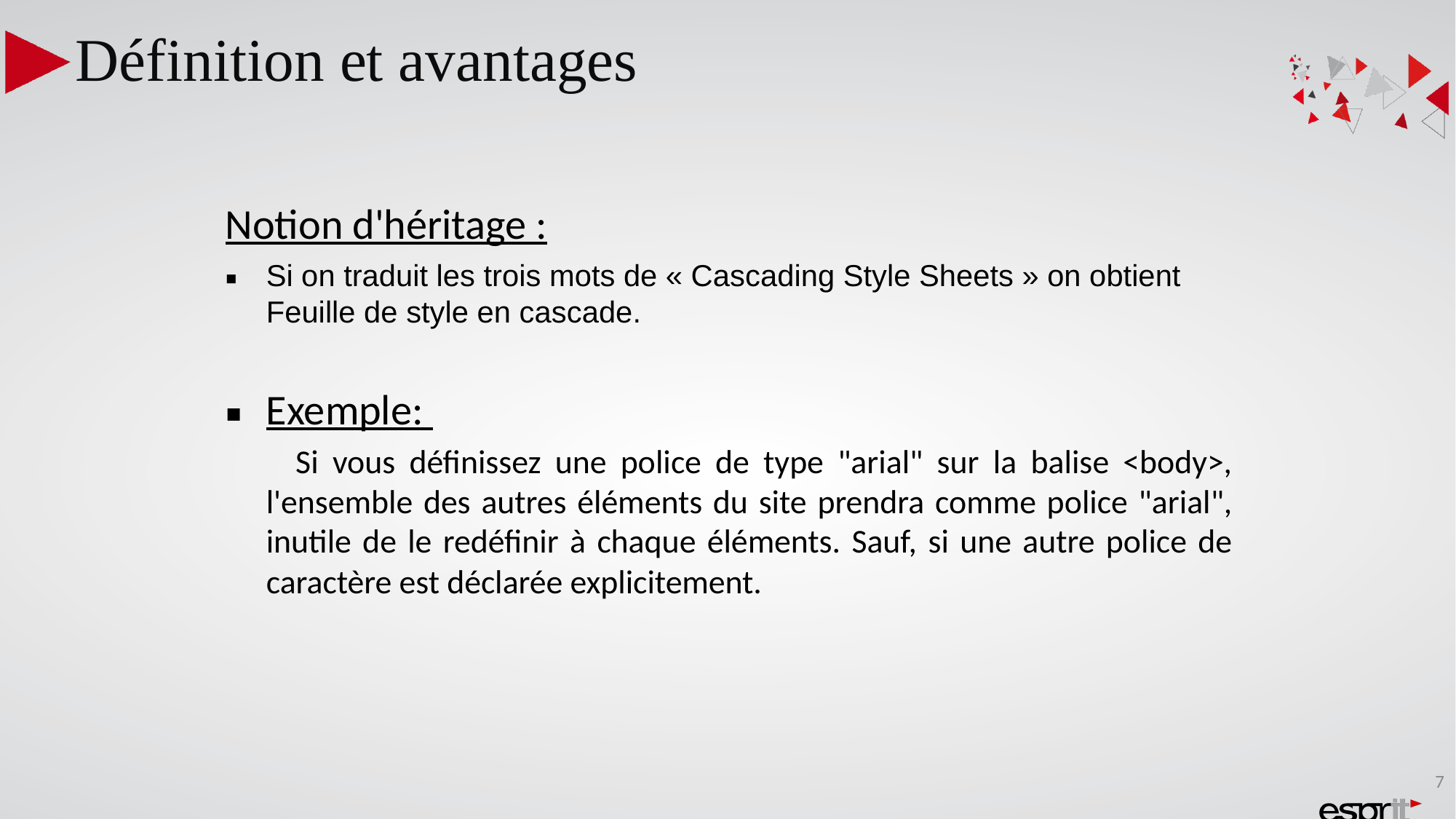

Définition et avantages
Notion d'héritage :
Si on traduit les trois mots de « Cascading Style Sheets » on obtient Feuille de style en cascade.

Exemple:
     Si vous définissez une police de type "arial" sur la balise <body>, l'ensemble des autres éléments du site prendra comme police "arial", inutile de le redéfinir à chaque éléments. Sauf, si une autre police de caractère est déclarée explicitement.
7